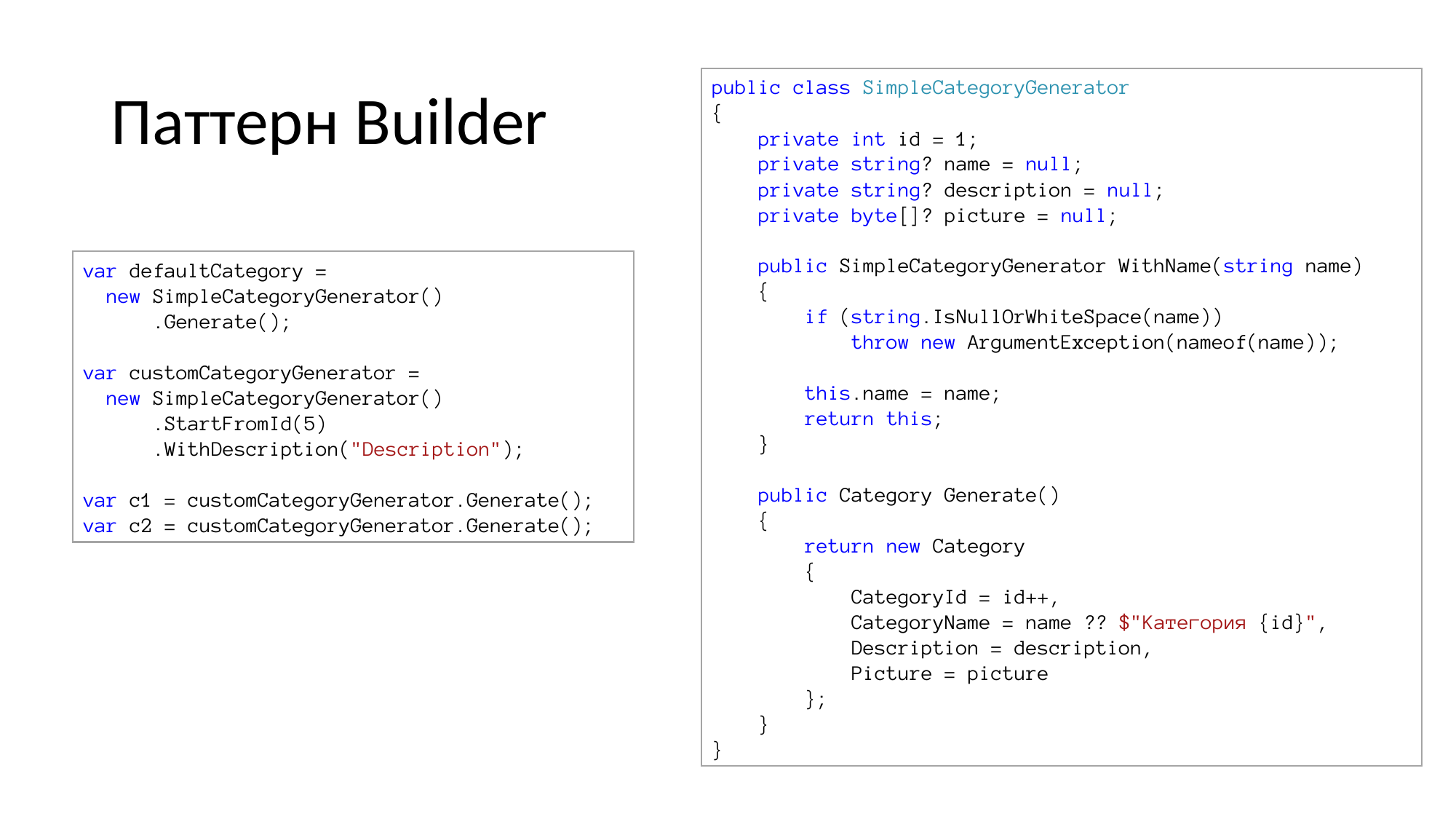

# Паттерн Builder
public class SimpleCategoryGenerator
{
    private int id = 1;
    private string? name = null;
    private string? description = null;
    private byte[]? picture = null;

    public SimpleCategoryGenerator WithName(string name)
    {
        if (string.IsNullOrWhiteSpace(name))
            throw new ArgumentException(nameof(name));

        this.name = name;
        return this;
    }

    public Category Generate()
    {
        return new Category
        {
            CategoryId = id++,
            CategoryName = name ?? $"Категория {id}",
            Description = description,
            Picture = picture
        };
    }
}
var defaultCategory =
  new SimpleCategoryGenerator()
      .Generate();

var customCategoryGenerator =
  new SimpleCategoryGenerator()
      .StartFromId(5)
      .WithDescription("Description");

var c1 = customCategoryGenerator.Generate();
var c2 = customCategoryGenerator.Generate();